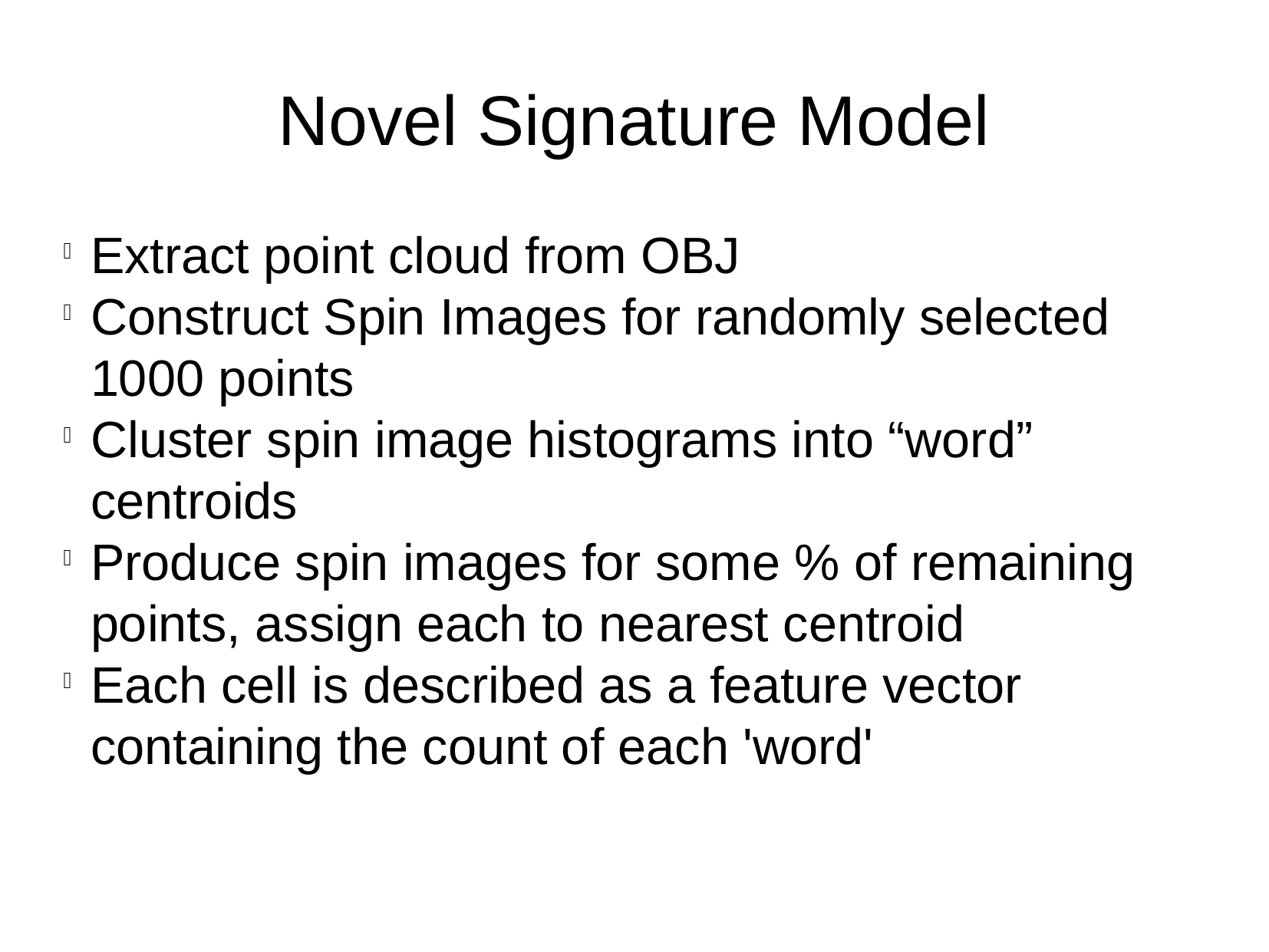

Novel Signature Model
Extract point cloud from OBJ
Construct Spin Images for randomly selected 1000 points
Cluster spin image histograms into “word” centroids
Produce spin images for some % of remaining points, assign each to nearest centroid
Each cell is described as a feature vector containing the count of each 'word'